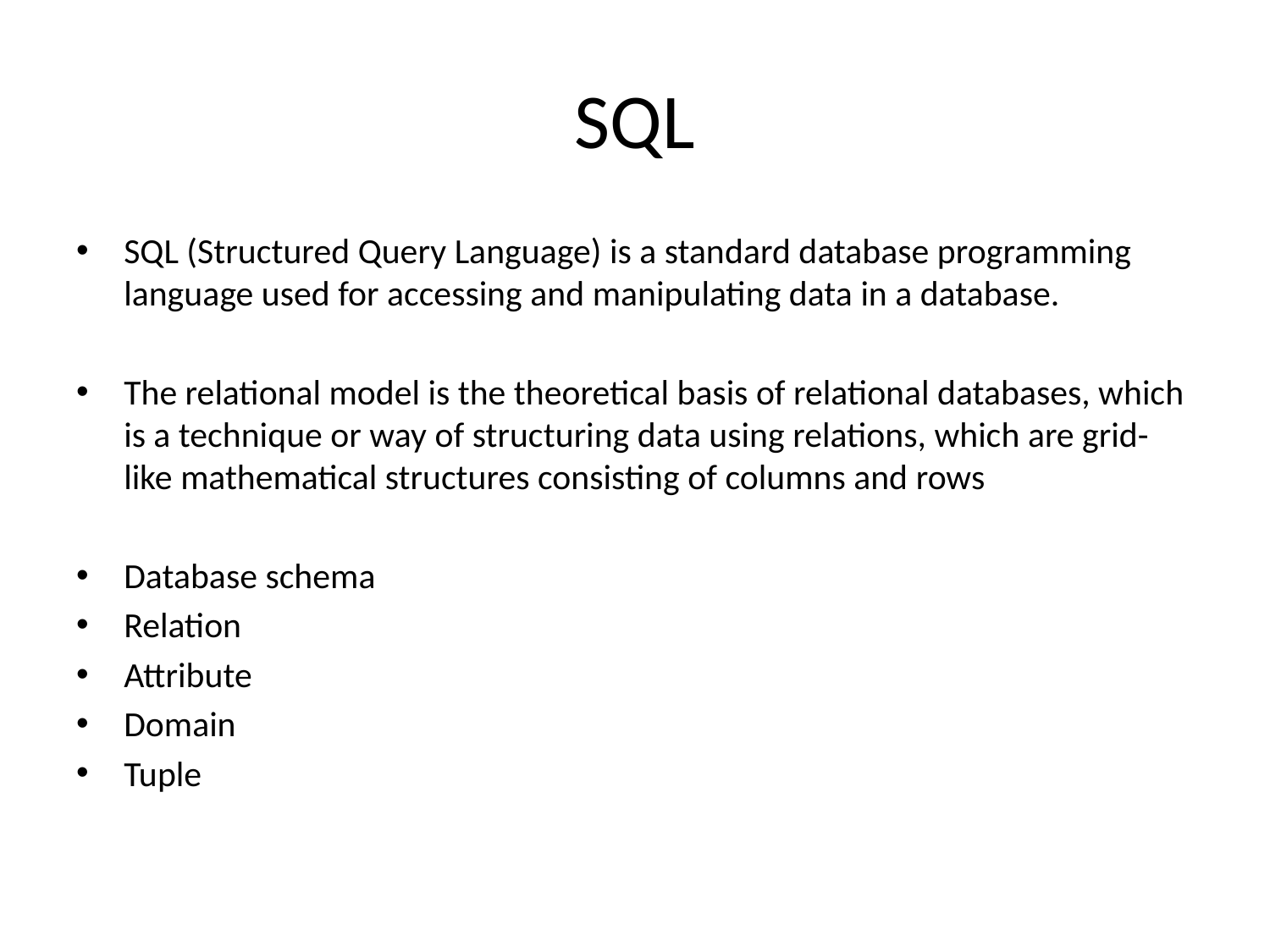

# SQL
SQL (Structured Query Language) is a standard database programming language used for accessing and manipulating data in a database.

The relational model is the theoretical basis of relational databases, which is a technique or way of structuring data using relations, which are grid-like mathematical structures consisting of columns and rows

Database schema
Relation
Attribute
Domain
Tuple